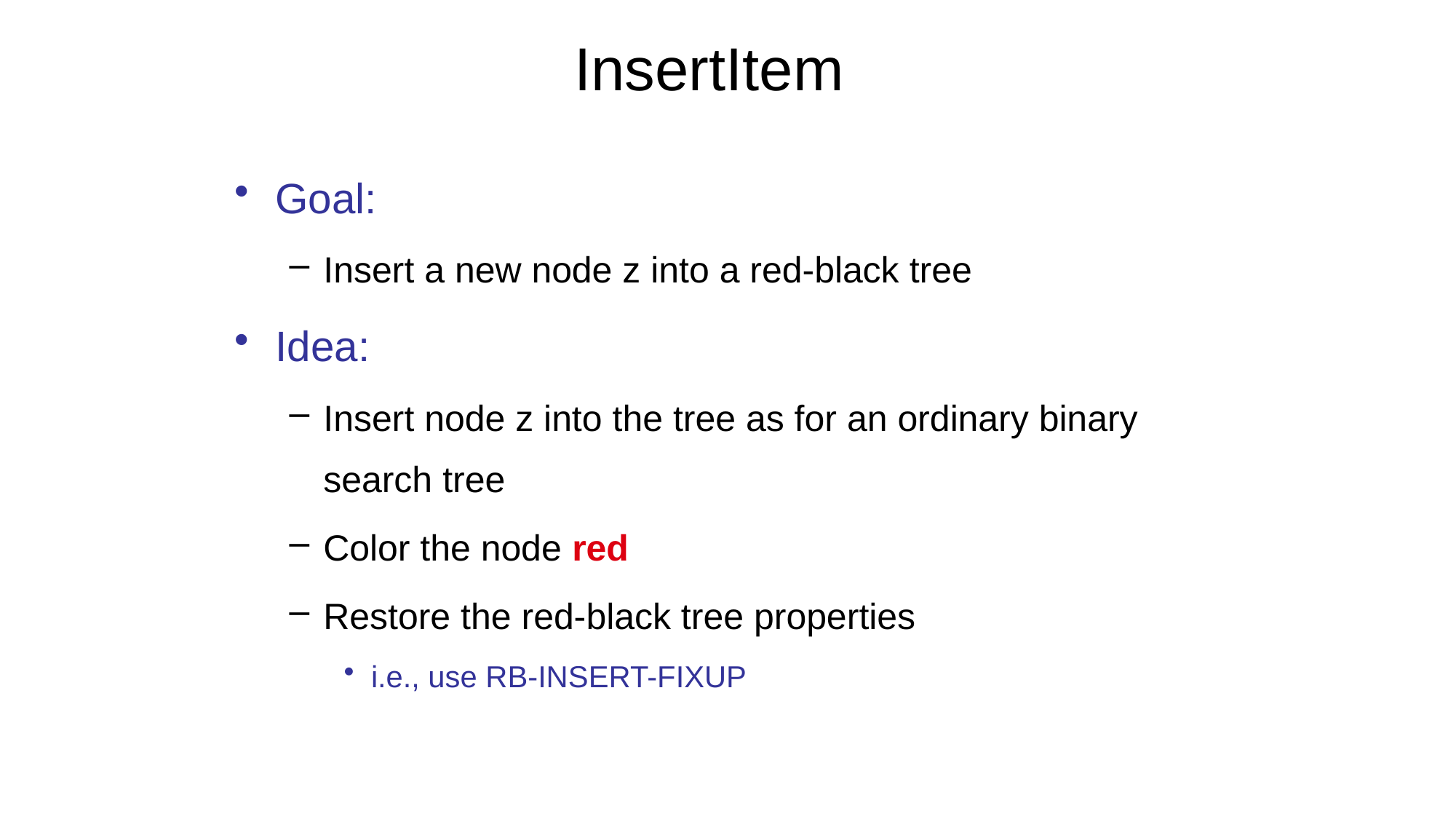

# InsertItem
Goal:
Insert a new node z into a red-black tree
Idea:
Insert node z into the tree as for an ordinary binary search tree
Color the node red
Restore the red-black tree properties
i.e., use RB-INSERT-FIXUP